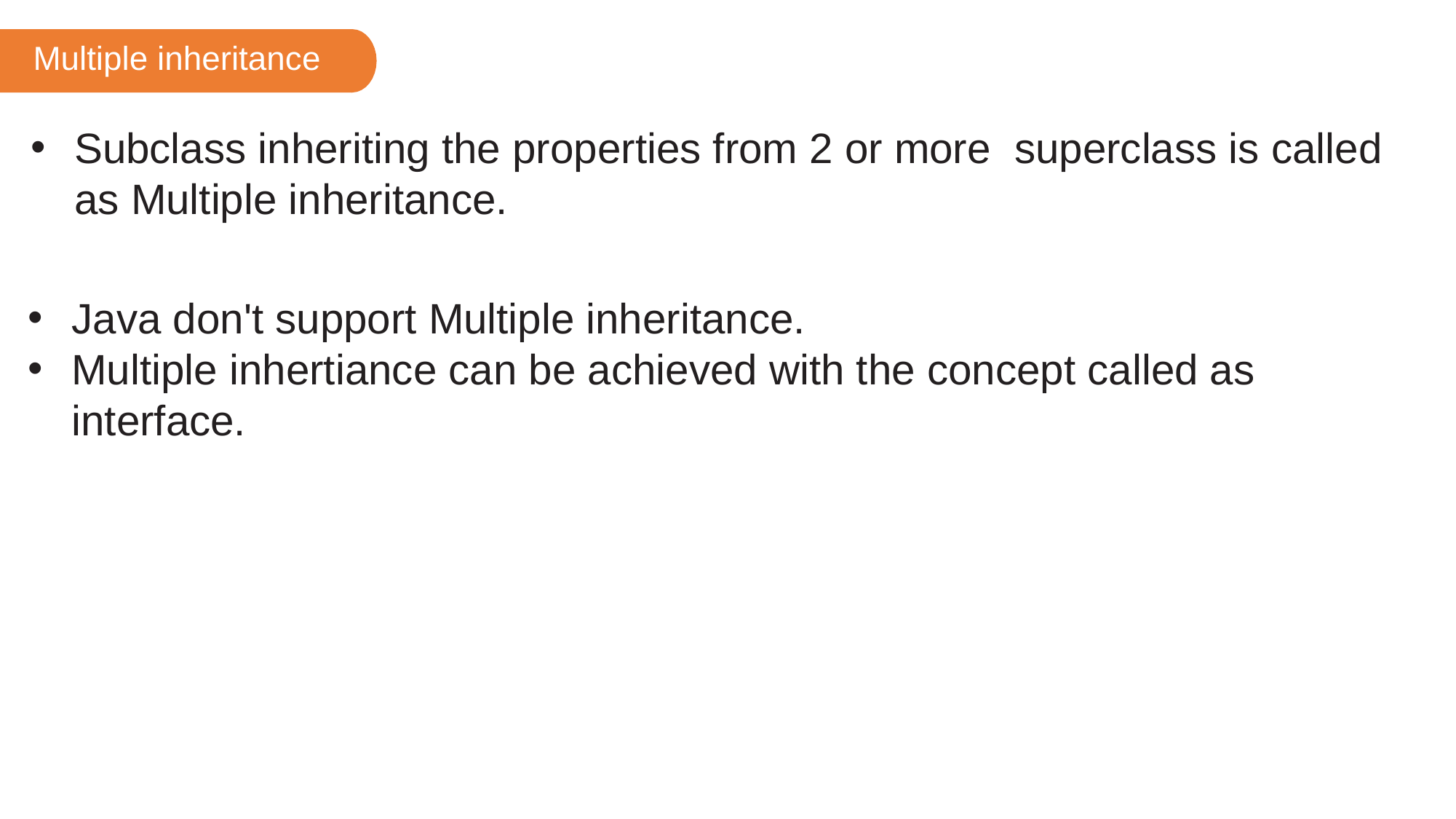

Multiple inheritance

Subclass inheriting the properties from 2 or more  superclass is called as Multiple inheritance.
Java don't support Multiple inheritance.
Multiple inhertiance can be achieved with the concept called as interface.